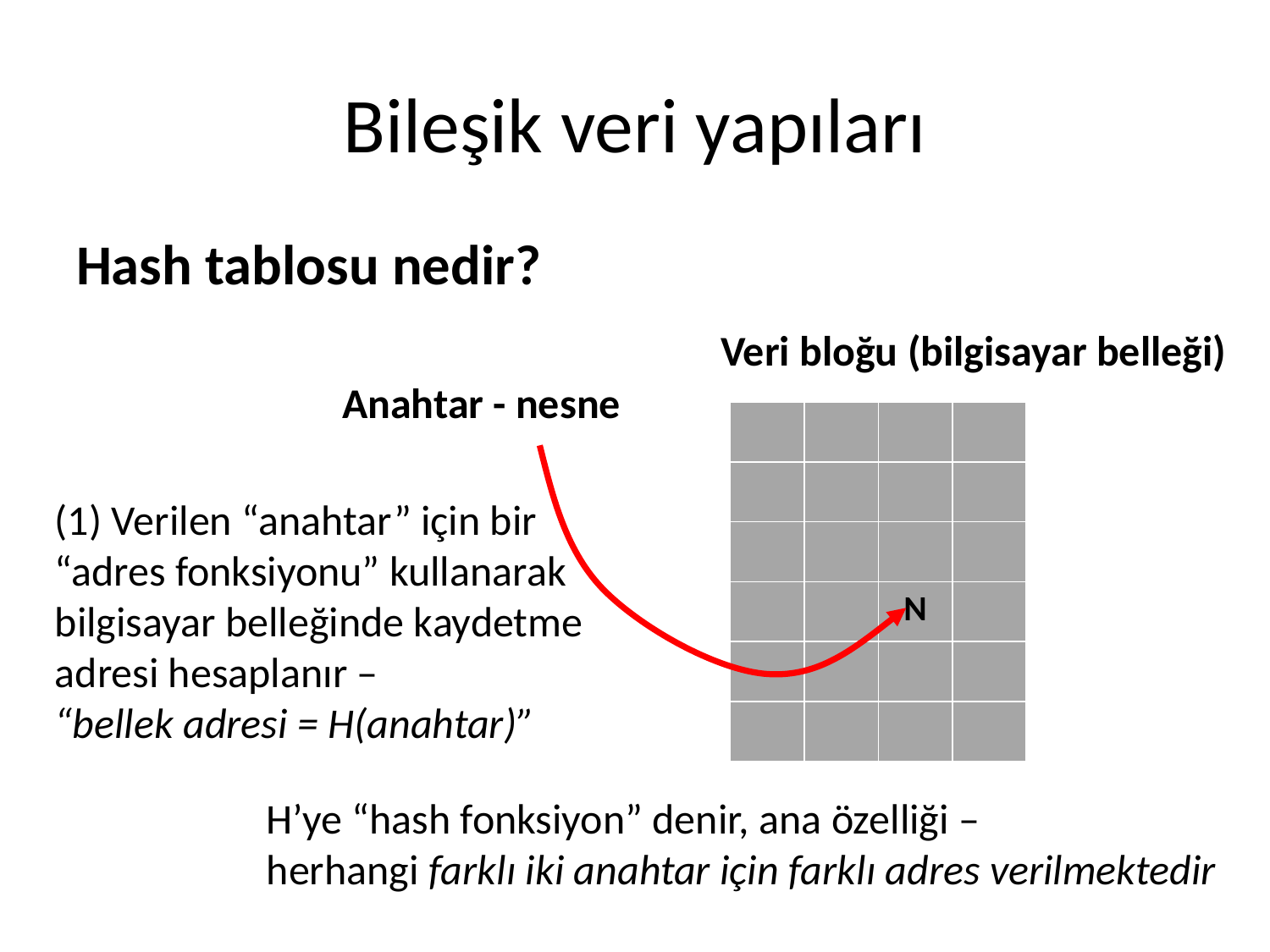

# Bileşik veri yapıları
Hash tablosu nedir?
Veri bloğu (bilgisayar belleği)
Anahtar - nesne
|  |  |  |  |
| --- | --- | --- | --- |
|  |  |  |  |
|  |  |  |  |
|  |  | N |  |
|  |  |  |  |
|  |  |  |  |

(1) Verilen “anahtar” için bir
“adres fonksiyonu” kullanarak bilgisayar belleğinde kaydetme adresi hesaplanır –
“bellek adresi = H(anahtar)”
H’ye “hash fonksiyon” denir, ana özelliği –
herhangi farklı iki anahtar için farklı adres verilmektedir